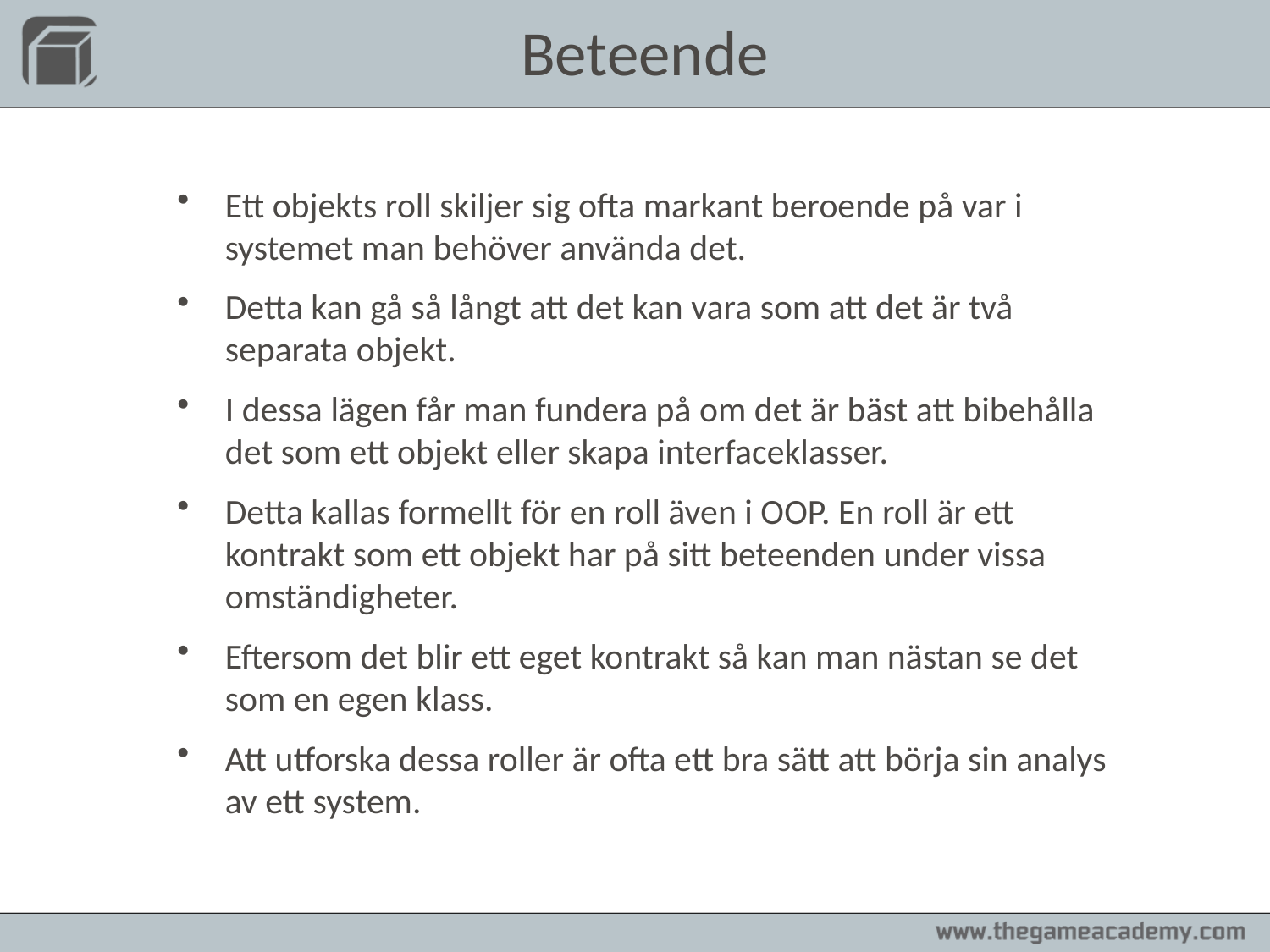

Beteende

Ett objekts roll skiljer sig ofta markant beroende på var i systemet man behöver använda det.
Detta kan gå så långt att det kan vara som att det är två separata objekt.
I dessa lägen får man fundera på om det är bäst att bibehålla det som ett objekt eller skapa interfaceklasser.
Detta kallas formellt för en roll även i OOP. En roll är ett kontrakt som ett objekt har på sitt beteenden under vissa omständigheter.
Eftersom det blir ett eget kontrakt så kan man nästan se det som en egen klass.
Att utforska dessa roller är ofta ett bra sätt att börja sin analys av ett system.